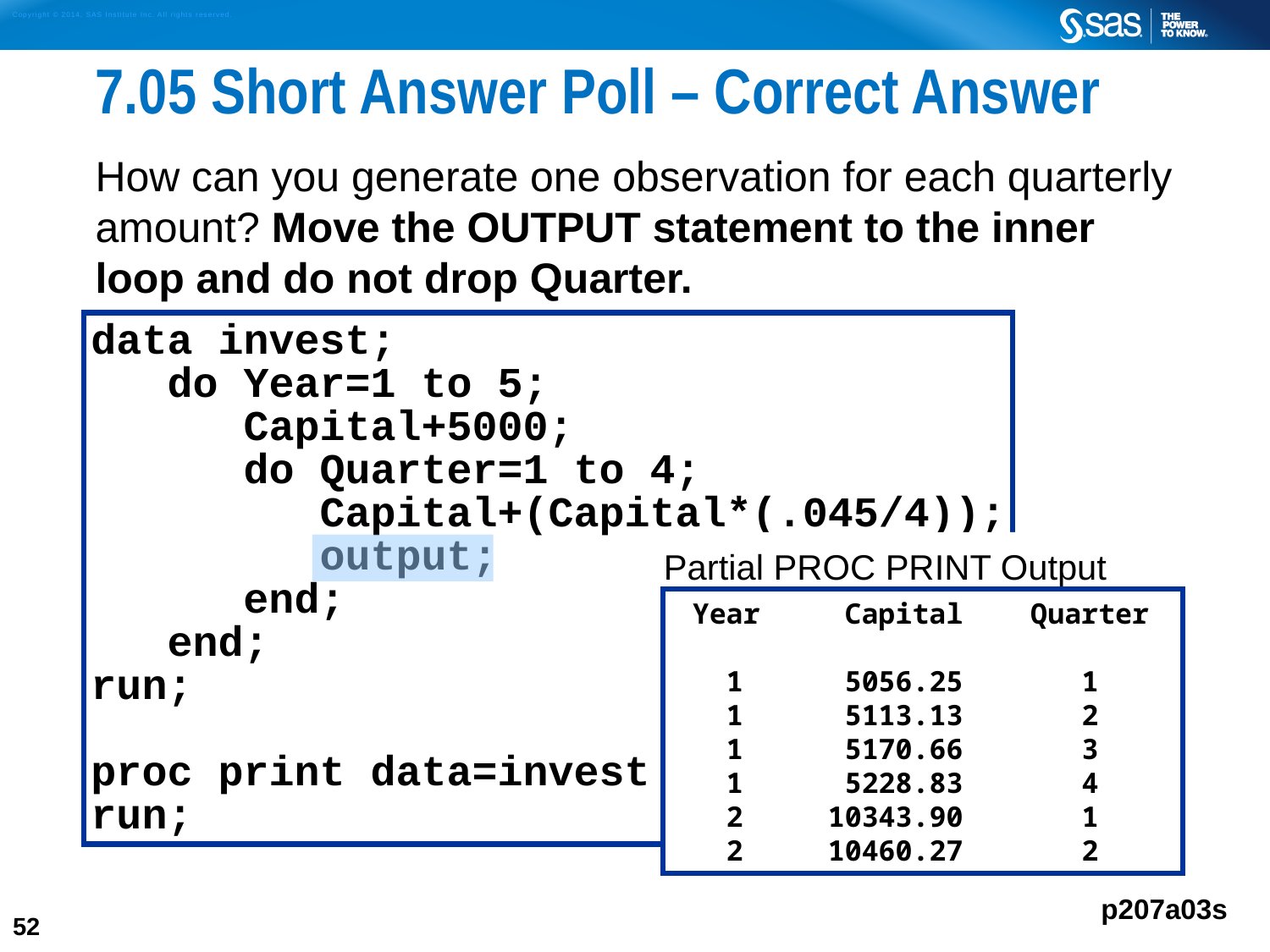

# 7.05 Short Answer Poll – Correct Answer
How can you generate one observation for each quarterly amount? Move the OUTPUT statement to the inner loop and do not drop Quarter.

data invest;
   do Year=1 to 5;
      Capital+5000;
      do Quarter=1 to 4;
         Capital+(Capital*(.045/4));
         output;
	 end;
   end;
run;
proc print data=invest noobs;
run;
Partial PROC PRINT Output

 Year     Capital    Quarter

   1      5056.25       1
   1      5113.13       2
   1      5170.66       3
   1      5228.83       4
   2     10343.90       1
   2     10460.27       2
p207a03s